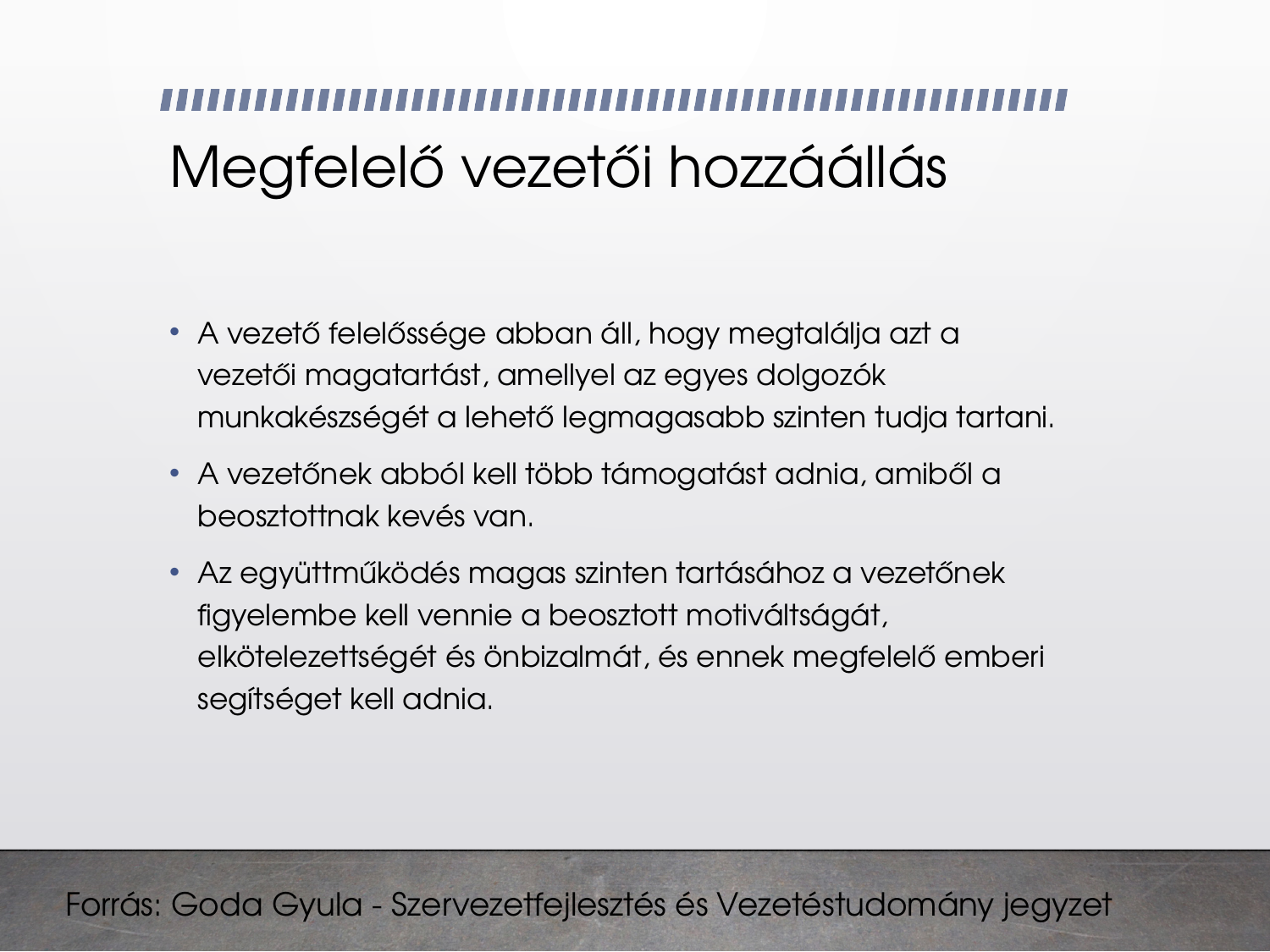

# Megfelelő vezetői hozzáállás
A vezető felelőssége abban áll, hogy megtalálja azt a vezetői magatartást, amellyel az egyes dolgozók munkakészségét a lehető legmagasabb szinten tudja tartani.
A vezetőnek abból kell több támogatást adnia, amiből a beosztottnak kevés van.
Az együttműködés magas szinten tartásához a vezetőnek figyelembe kell vennie a beosztott motiváltságát, elkötelezettségét és önbizalmát, és ennek megfelelő emberi segítséget kell adnia.
Forrás: Goda Gyula - Szervezetfejlesztés és Vezetéstudomány jegyzet